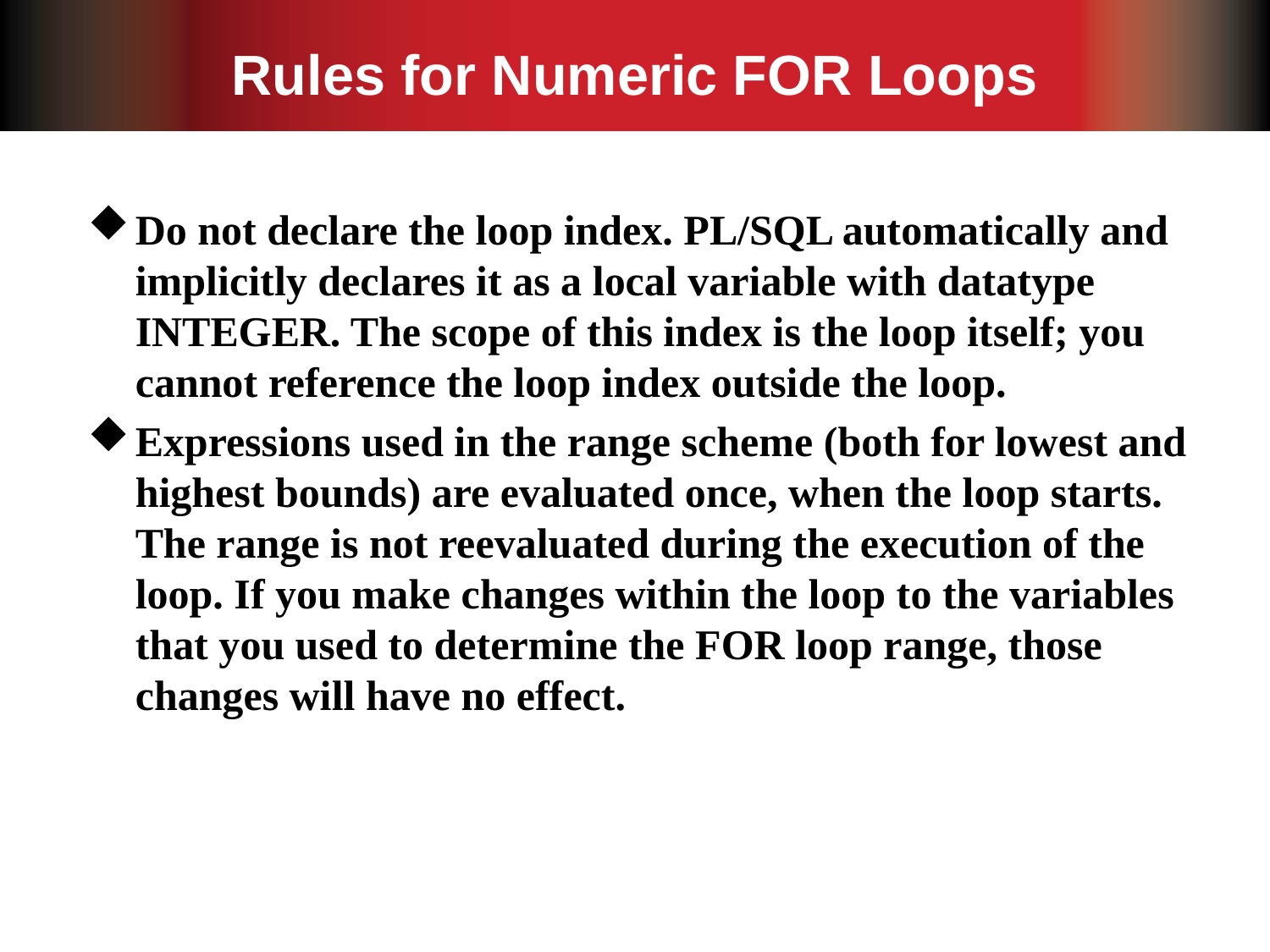

# Rules for Numeric FOR Loops
Do not declare the loop index. PL/SQL automatically and implicitly declares it as a local variable with datatype INTEGER. The scope of this index is the loop itself; you cannot reference the loop index outside the loop.
Expressions used in the range scheme (both for lowest and highest bounds) are evaluated once, when the loop starts. The range is not reevaluated during the execution of the loop. If you make changes within the loop to the variables that you used to determine the FOR loop range, those changes will have no effect.